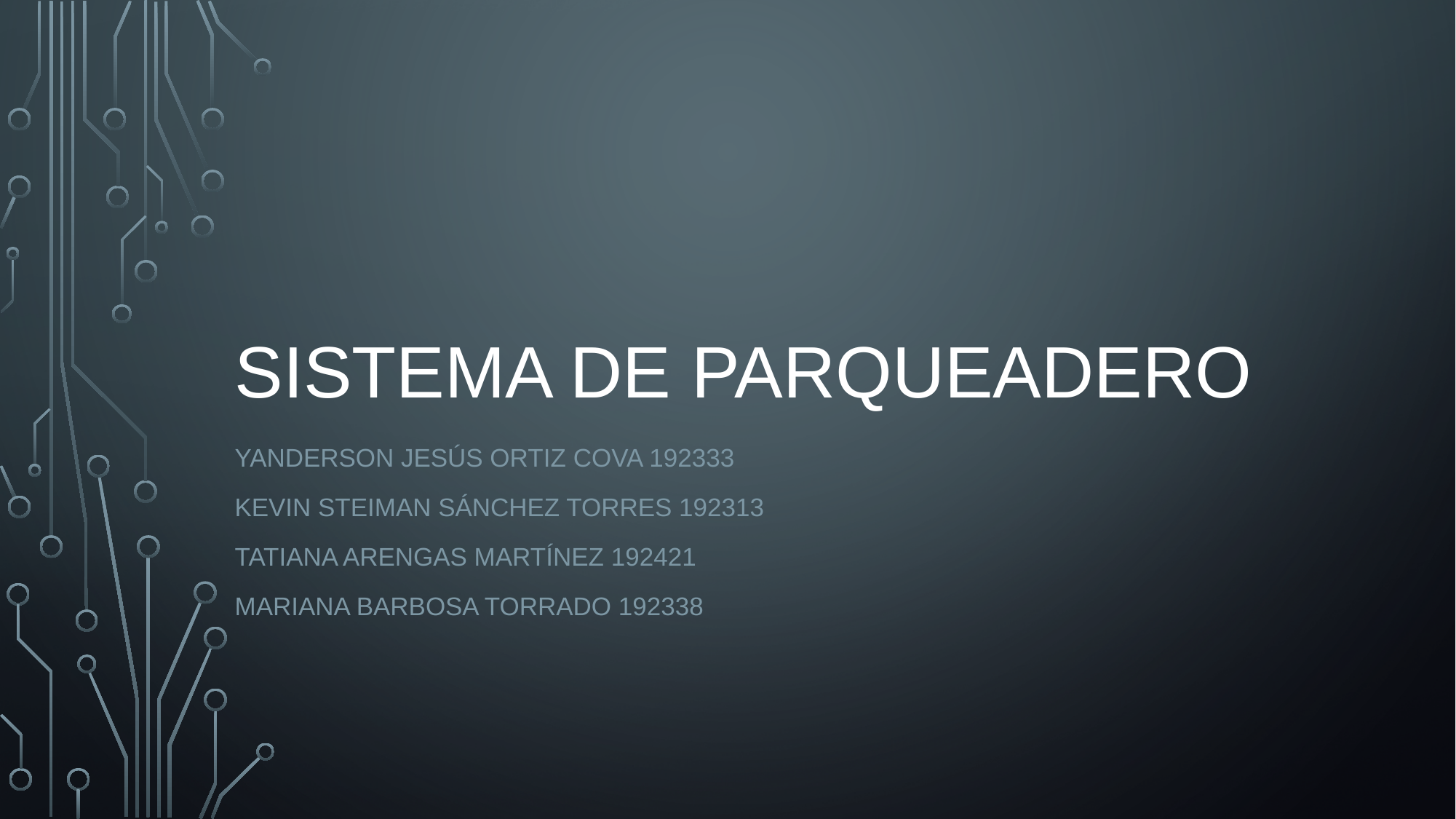

# Sistema de Parqueadero
Yanderson Jesús Ortiz Cova 192333
Kevin Steiman Sánchez Torres 192313
Tatiana Arengas Martínez 192421
Mariana Barbosa Torrado 192338